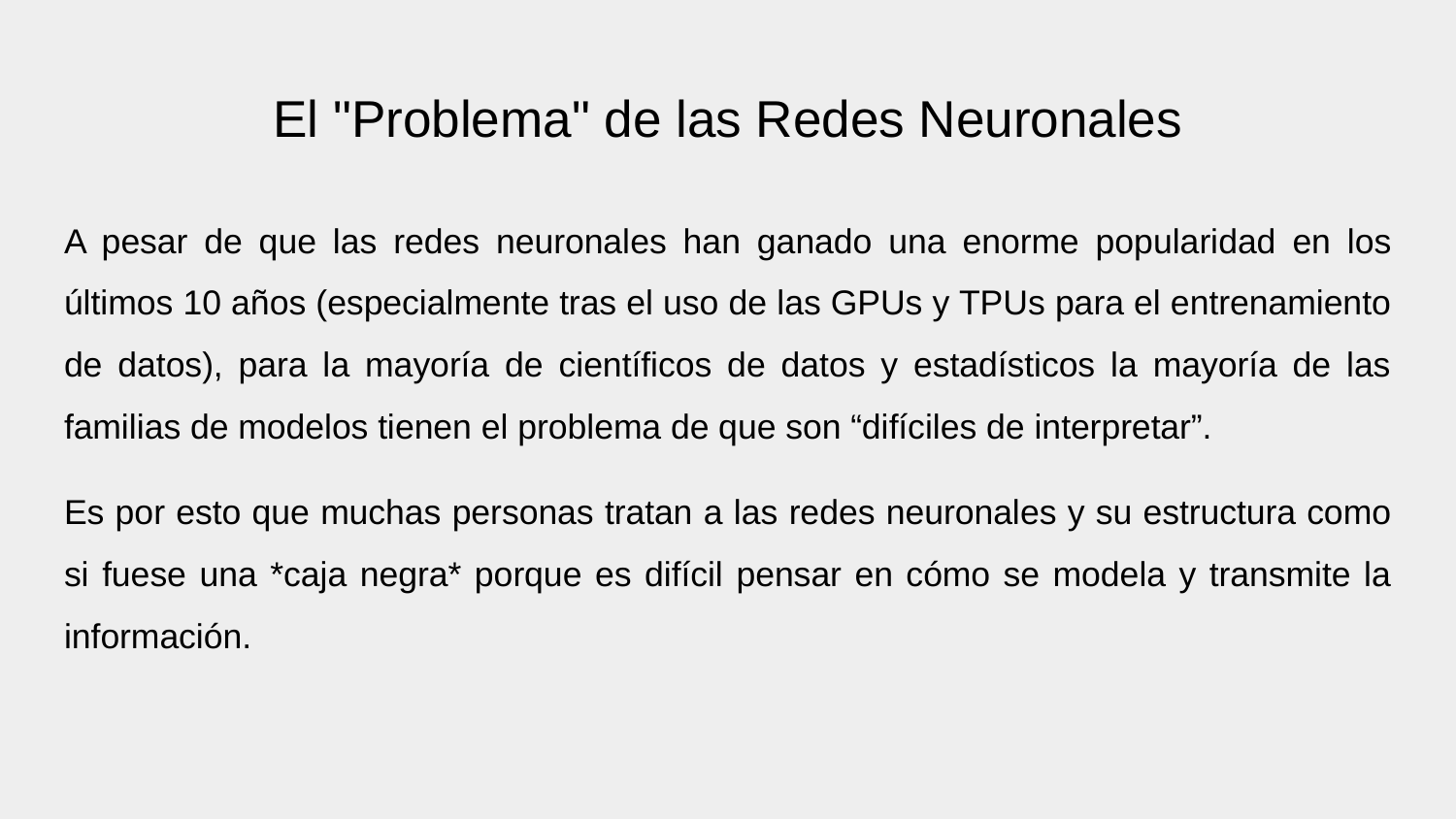

# El "Problema" de las Redes Neuronales
A pesar de que las redes neuronales han ganado una enorme popularidad en los últimos 10 años (especialmente tras el uso de las GPUs y TPUs para el entrenamiento de datos), para la mayoría de científicos de datos y estadísticos la mayoría de las familias de modelos tienen el problema de que son “difíciles de interpretar”.
Es por esto que muchas personas tratan a las redes neuronales y su estructura como si fuese una *caja negra* porque es difícil pensar en cómo se modela y transmite la información.